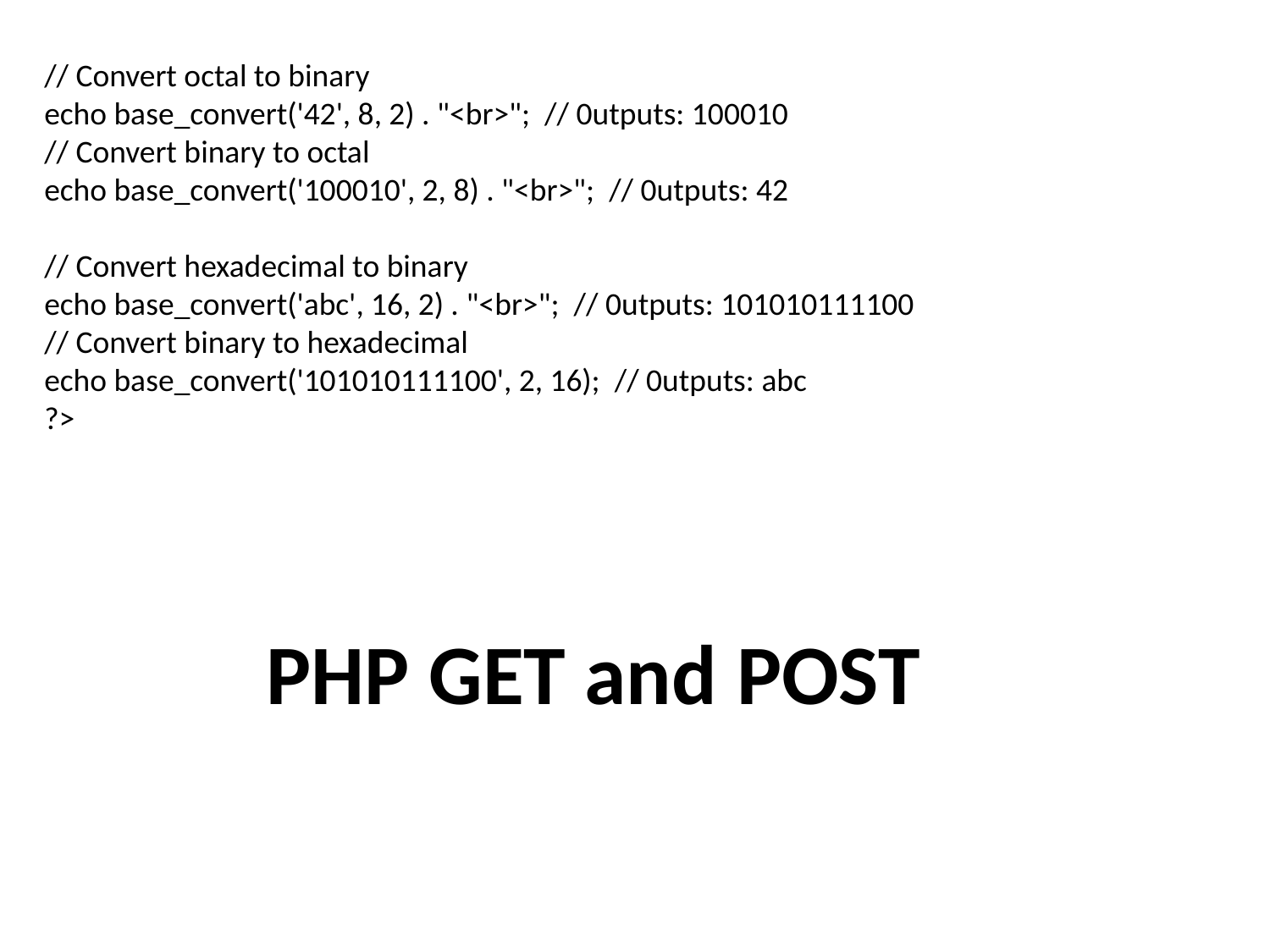

// Convert octal to binary
echo base_convert('42', 8, 2) . "<br>";  // 0utputs: 100010
// Convert binary to octal
echo base_convert('100010', 2, 8) . "<br>";  // 0utputs: 42

// Convert hexadecimal to binary
echo base_convert('abc', 16, 2) . "<br>";  // 0utputs: 101010111100
// Convert binary to hexadecimal
echo base_convert('101010111100', 2, 16);  // 0utputs: abc
?>
PHP GET and POST